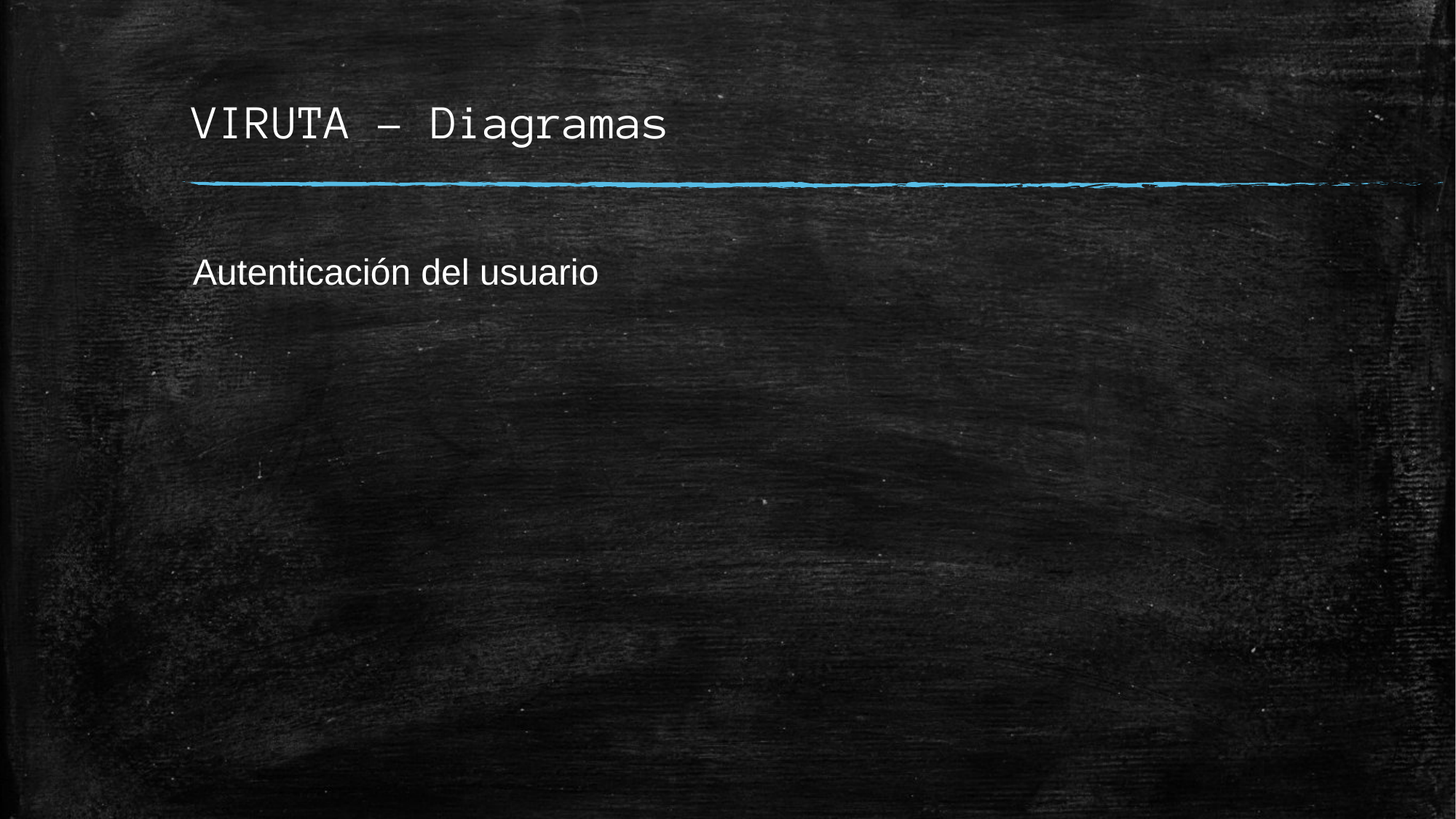

# VIRUTA – Diagramas
Autenticación del usuario